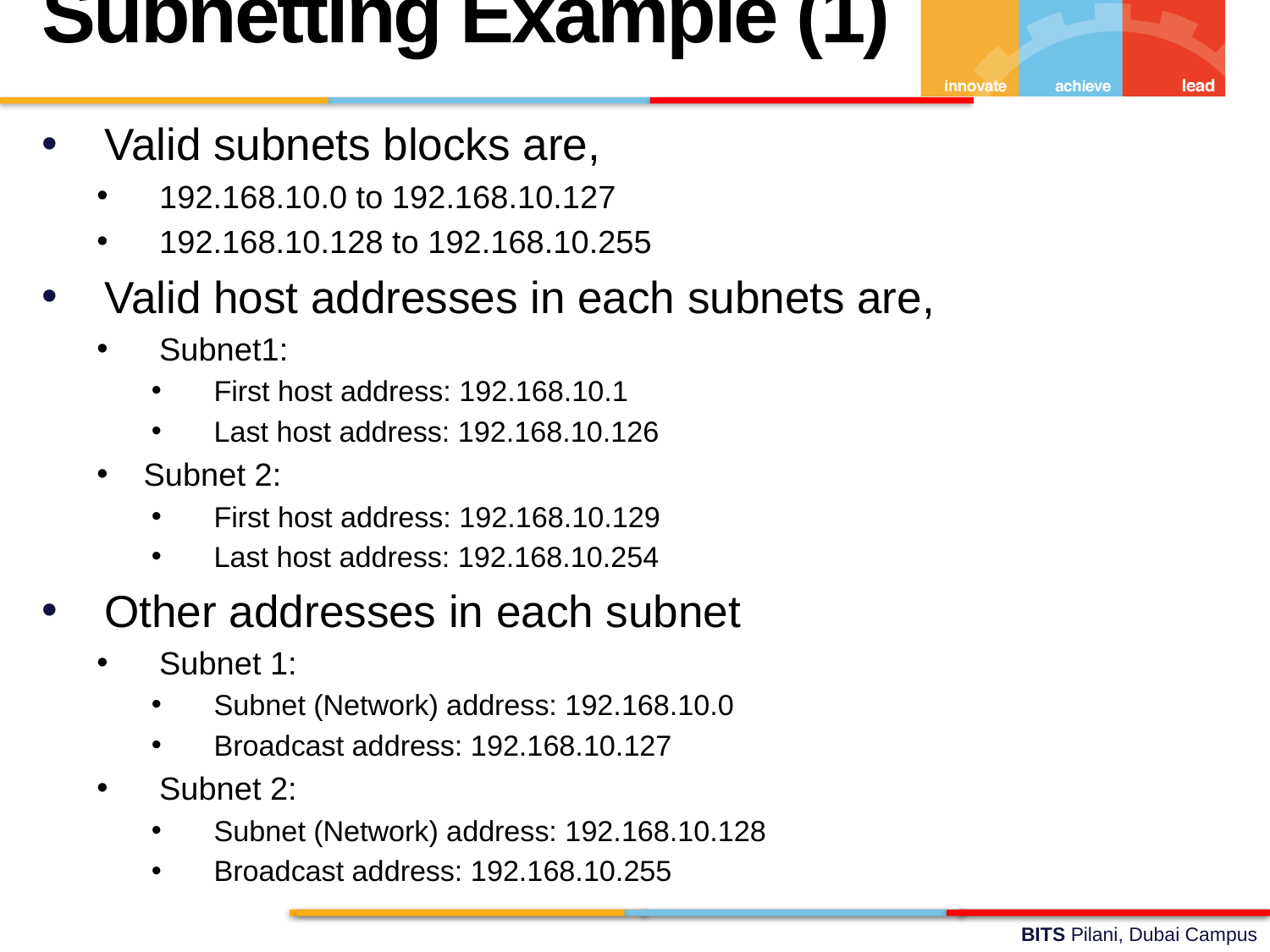

Subnetting Example (1)
Valid subnets blocks are,
192.168.10.0 to 192.168.10.127
192.168.10.128 to 192.168.10.255
Valid host addresses in each subnets are,
Subnet1:
First host address: 192.168.10.1
Last host address: 192.168.10.126
Subnet 2:
First host address: 192.168.10.129
Last host address: 192.168.10.254
Other addresses in each subnet
Subnet 1:
Subnet (Network) address: 192.168.10.0
Broadcast address: 192.168.10.127
Subnet 2:
Subnet (Network) address: 192.168.10.128
Broadcast address: 192.168.10.255